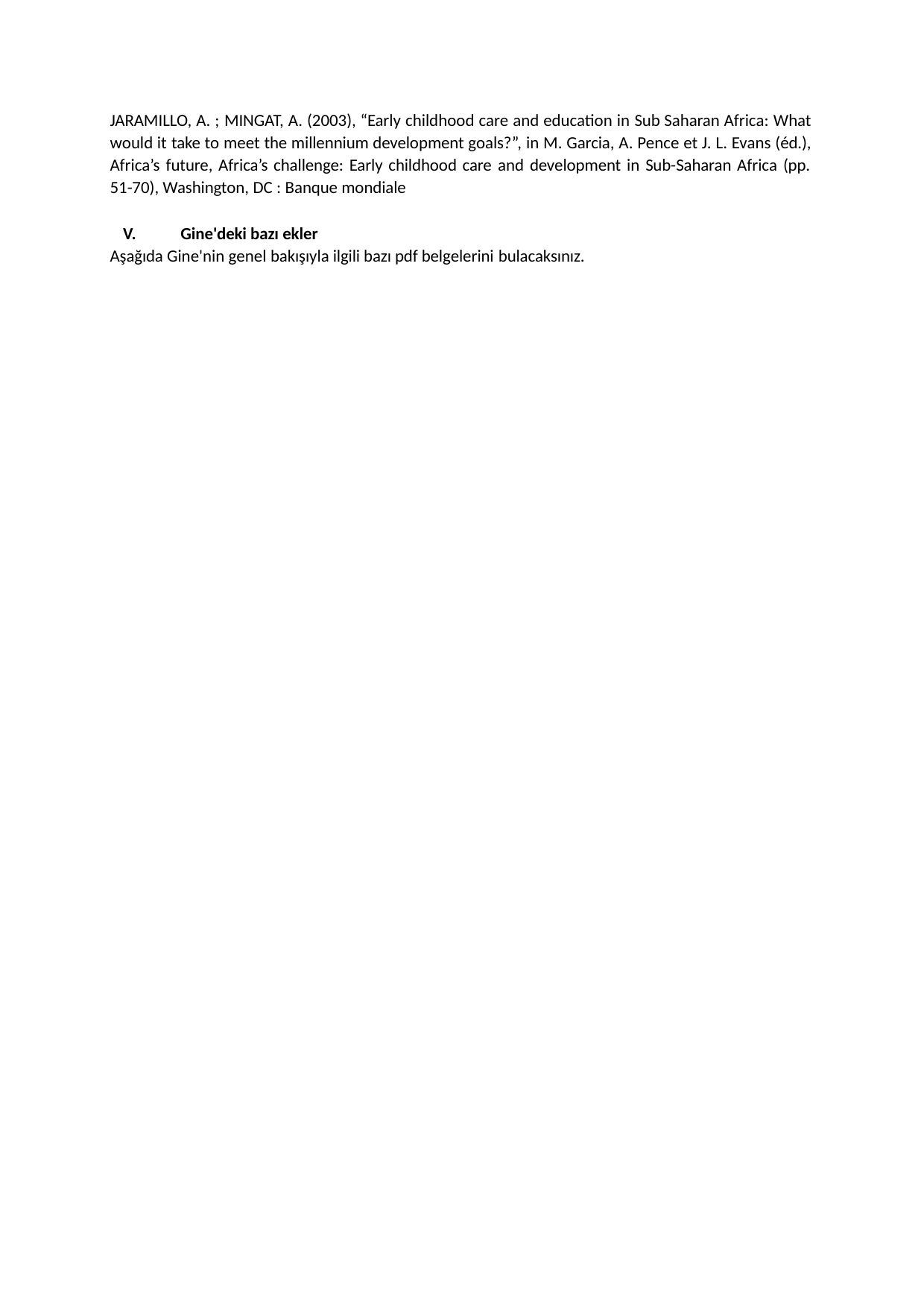

JARAMILLO, A. ; MINGAT, A. (2003), “Early childhood care and education in Sub Saharan Africa: What  would it take to meet the millennium development goals?”, in M. Garcia, A. Pence et J. L. Evans (éd.),  Africa’s future, Africa’s challenge: Early childhood care and development in Sub-Saharan Africa (pp.  51-70), Washington, DC : Banque mondiale

V.	Gine'deki bazı ekler
Aşağıda Gine'nin genel bakışıyla ilgili bazı pdf belgelerini bulacaksınız.